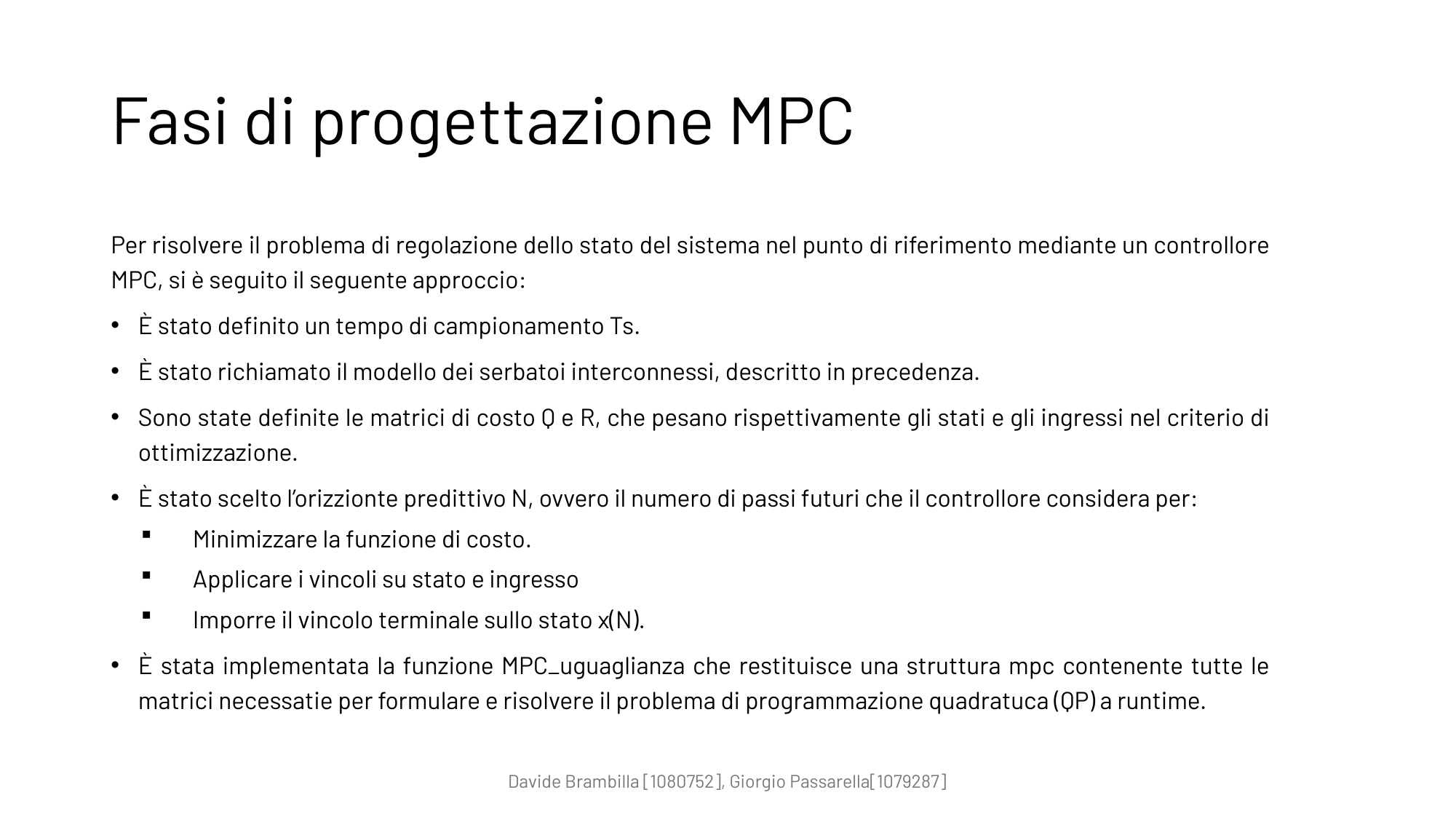

# Fasi di progettazione MPC
Per risolvere il problema di regolazione dello stato del sistema nel punto di riferimento mediante un controllore MPC, si è seguito il seguente approccio:
È stato definito un tempo di campionamento Ts.
È stato richiamato il modello dei serbatoi interconnessi, descritto in precedenza.
Sono state definite le matrici di costo Q e R, che pesano rispettivamente gli stati e gli ingressi nel criterio di ottimizzazione.
È stato scelto l’orizzionte predittivo N, ovvero il numero di passi futuri che il controllore considera per:
Minimizzare la funzione di costo.
Applicare i vincoli su stato e ingresso
Imporre il vincolo terminale sullo stato x(N).
È stata implementata la funzione MPC_uguaglianza che restituisce una struttura mpc contenente tutte le matrici necessatie per formulare e risolvere il problema di programmazione quadratuca (QP) a runtime.

Davide Brambilla [1080752], Giorgio Passarella[1079287]